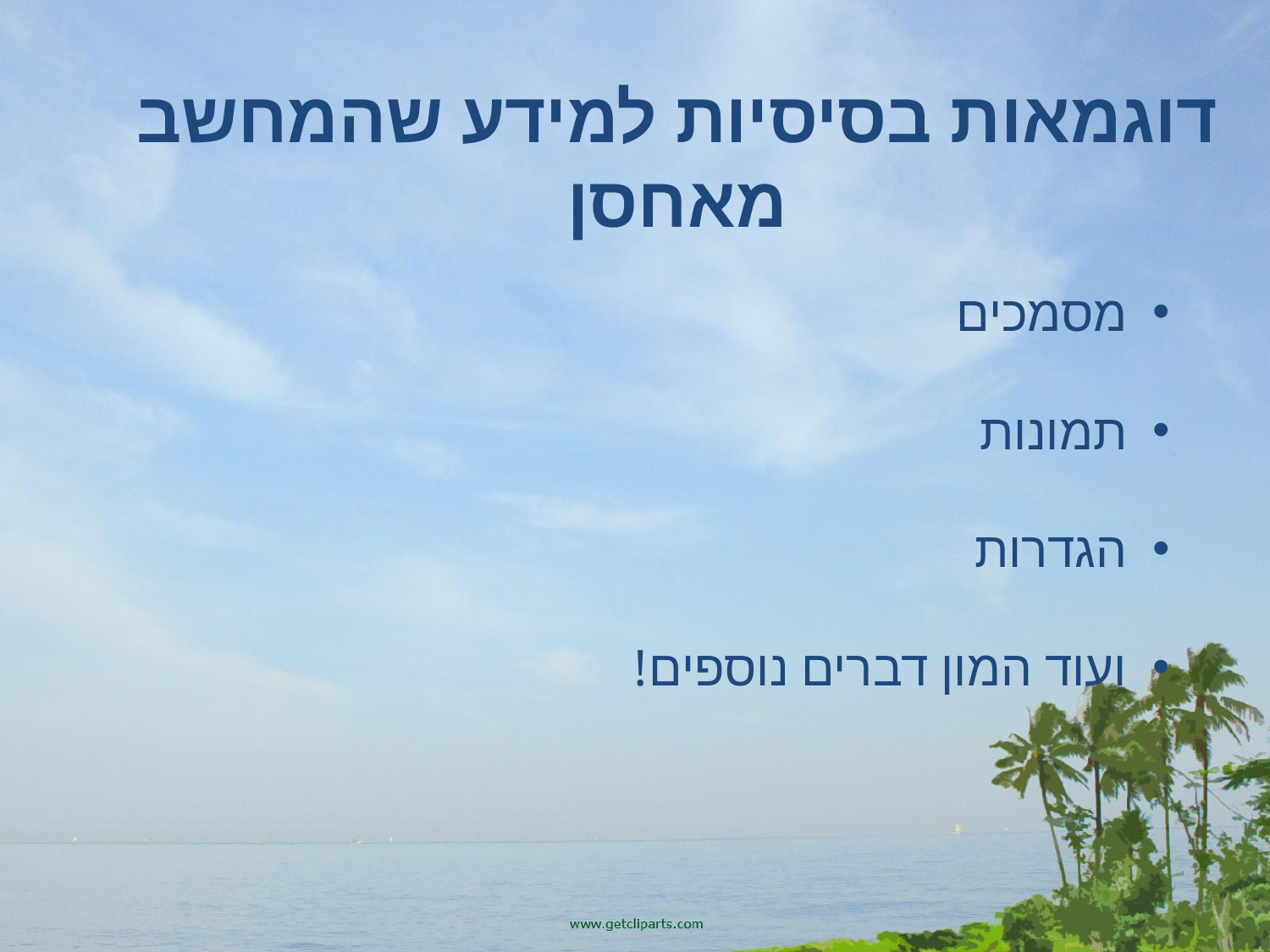

דוגמאות בסיסיות למידע שהמחשב מאחסן

 מסמכים

 תמונות

 הגדרות

 ועוד המון דברים נוספים!